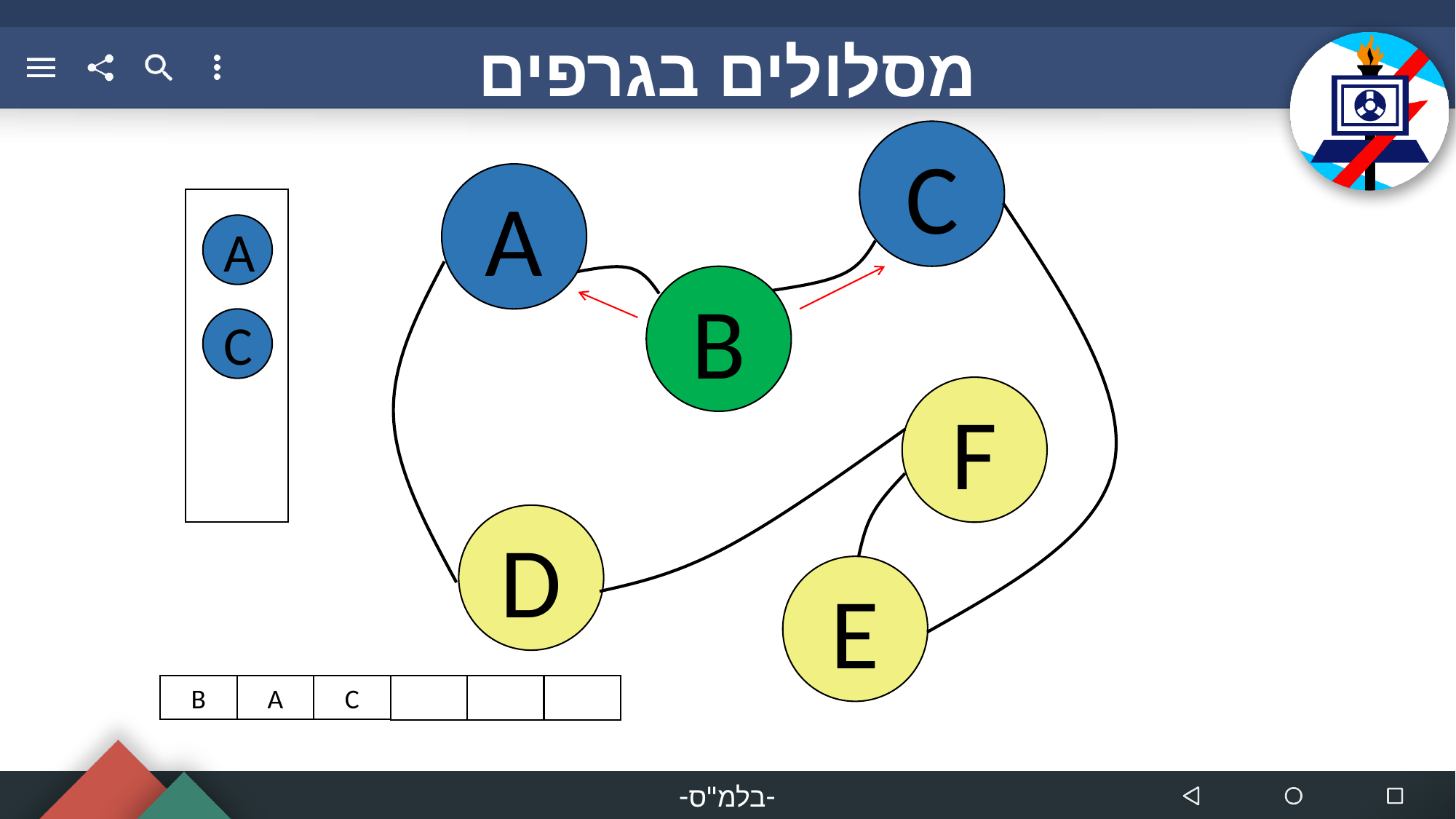

מסלולים בגרפים
C
A

A

B
C
F

D
E
B
A
C